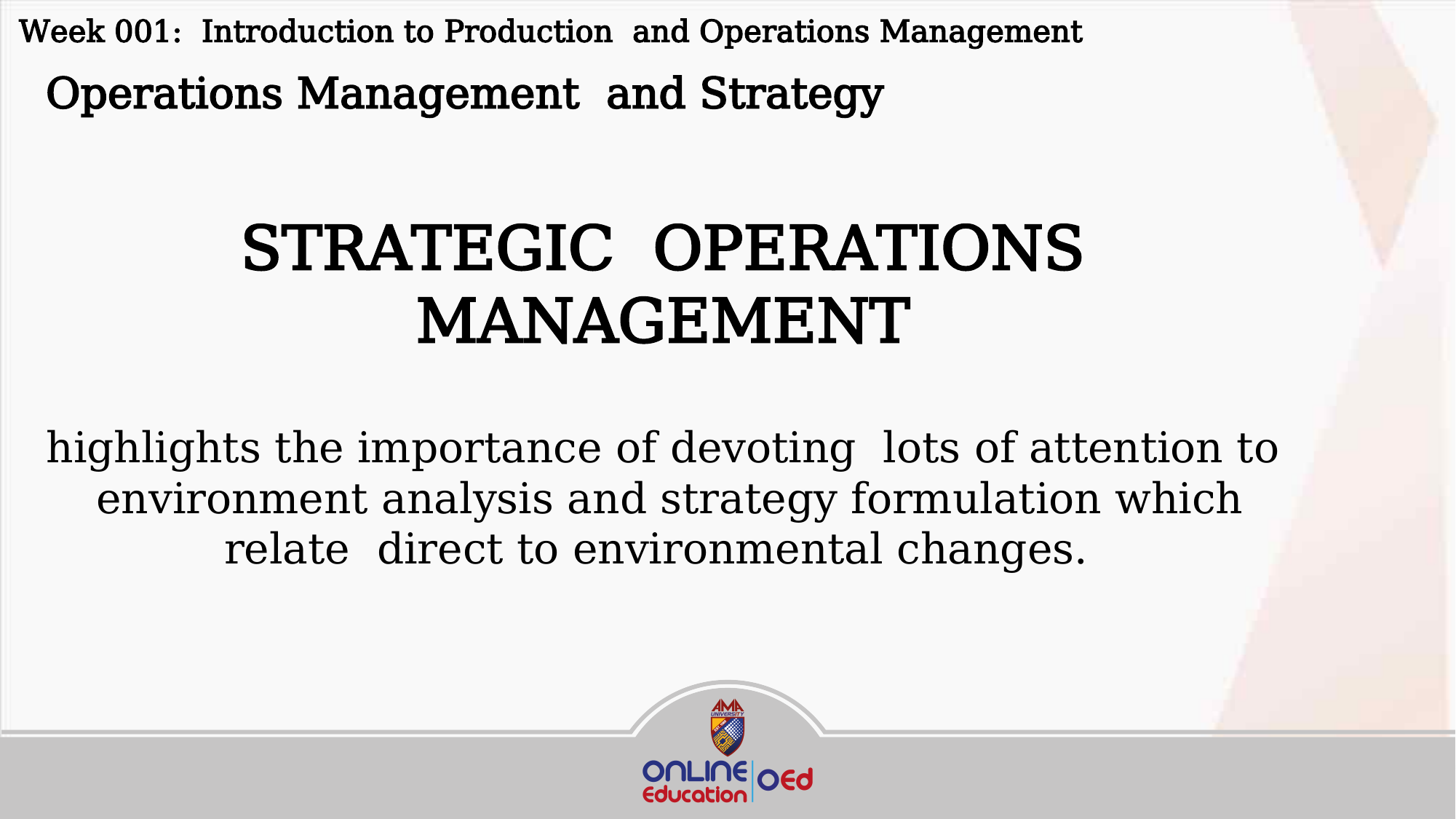

Week 001:  Introduction to Production  and Operations Management
  Operations Management  and Strategy
STRATEGIC  OPERATIONS MANAGEMENT

highlights the importance of devoting  lots of attention to  environment analysis and strategy formulation which relate  direct to environmental changes.